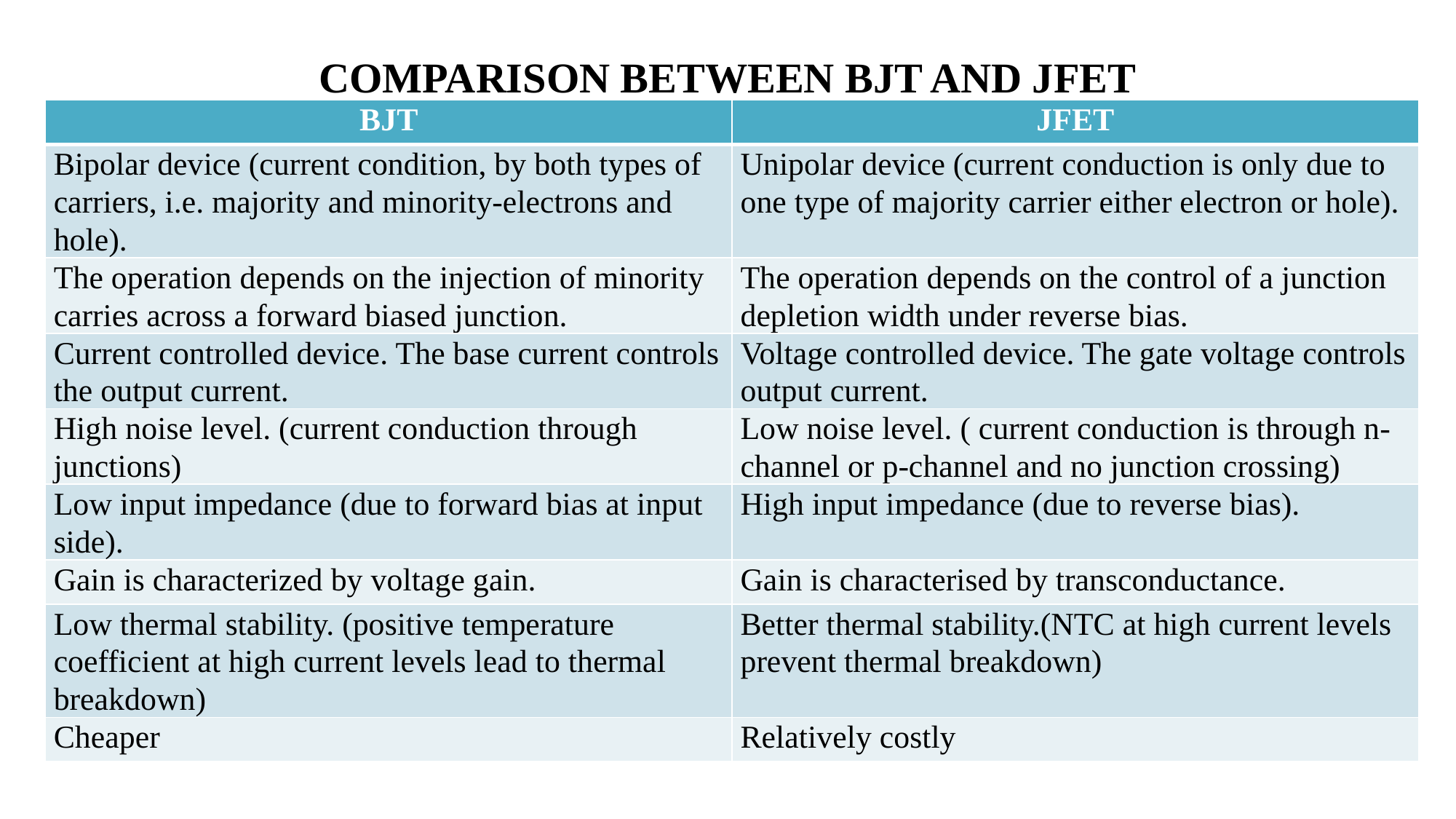

# COMPARISON BETWEEN BJT AND JFET
| BJT | JFET |
| --- | --- |
| Bipolar device (current condition, by both types of carriers, i.e. majority and minority-electrons and hole). | Unipolar device (current conduction is only due to one type of majority carrier either electron or hole). |
| The operation depends on the injection of minority carries across a forward biased junction. | The operation depends on the control of a junction depletion width under reverse bias. |
| Current controlled device. The base current controls the output current. | Voltage controlled device. The gate voltage controls output current. |
| High noise level. (current conduction through junctions) | Low noise level. ( current conduction is through n-channel or p-channel and no junction crossing) |
| Low input impedance (due to forward bias at input side). | High input impedance (due to reverse bias). |
| Gain is characterized by voltage gain. | Gain is characterised by transconductance. |
| Low thermal stability. (positive temperature coefficient at high current levels lead to thermal breakdown) | Better thermal stability.(NTC at high current levels prevent thermal breakdown) |
| Cheaper | Relatively costly |